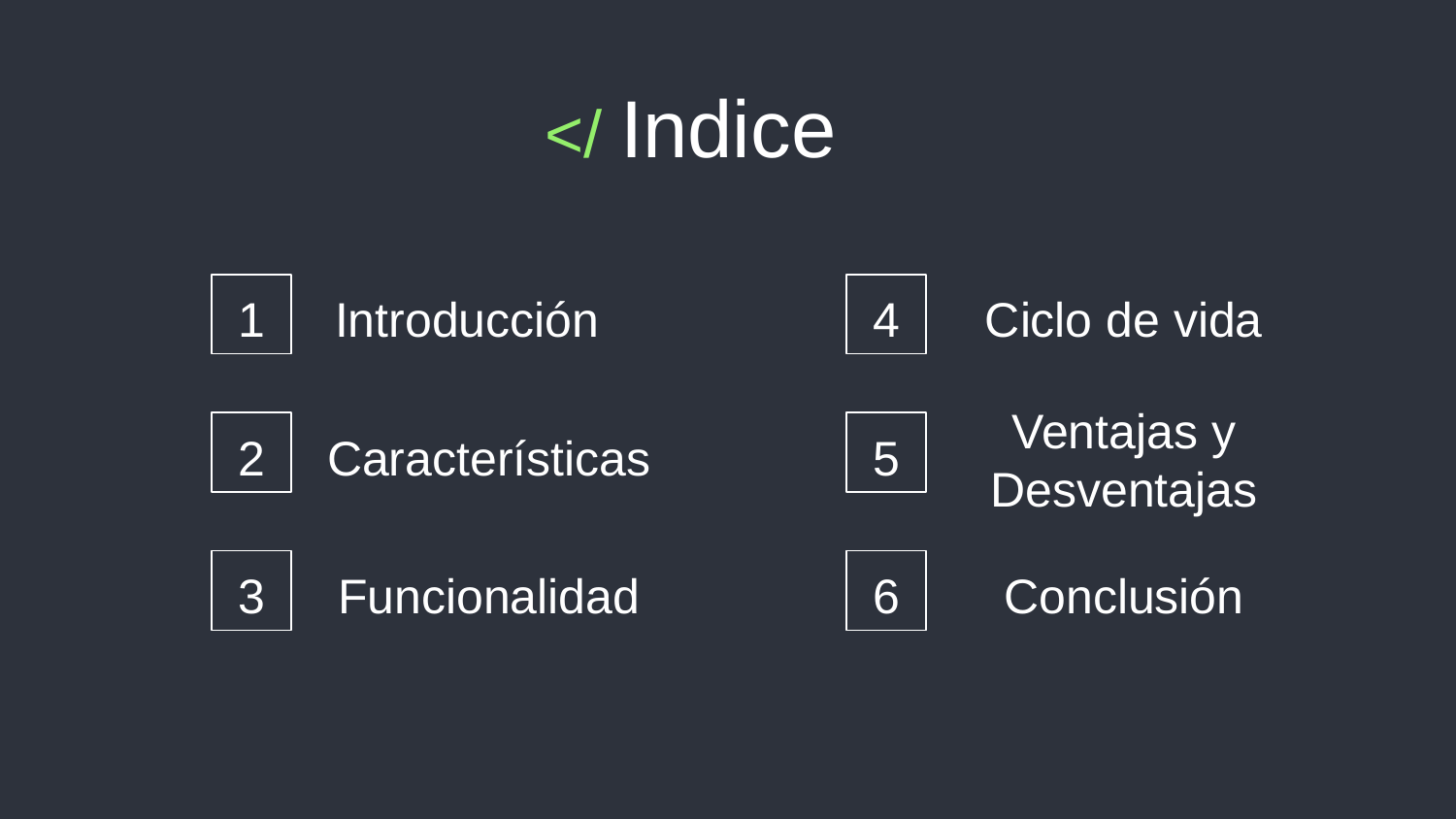

# </ Indice

1
Introducción

4
Ciclo de vida
Ventajas y Desventajas

2
Características

5

3
Funcionalidad

6
Conclusión